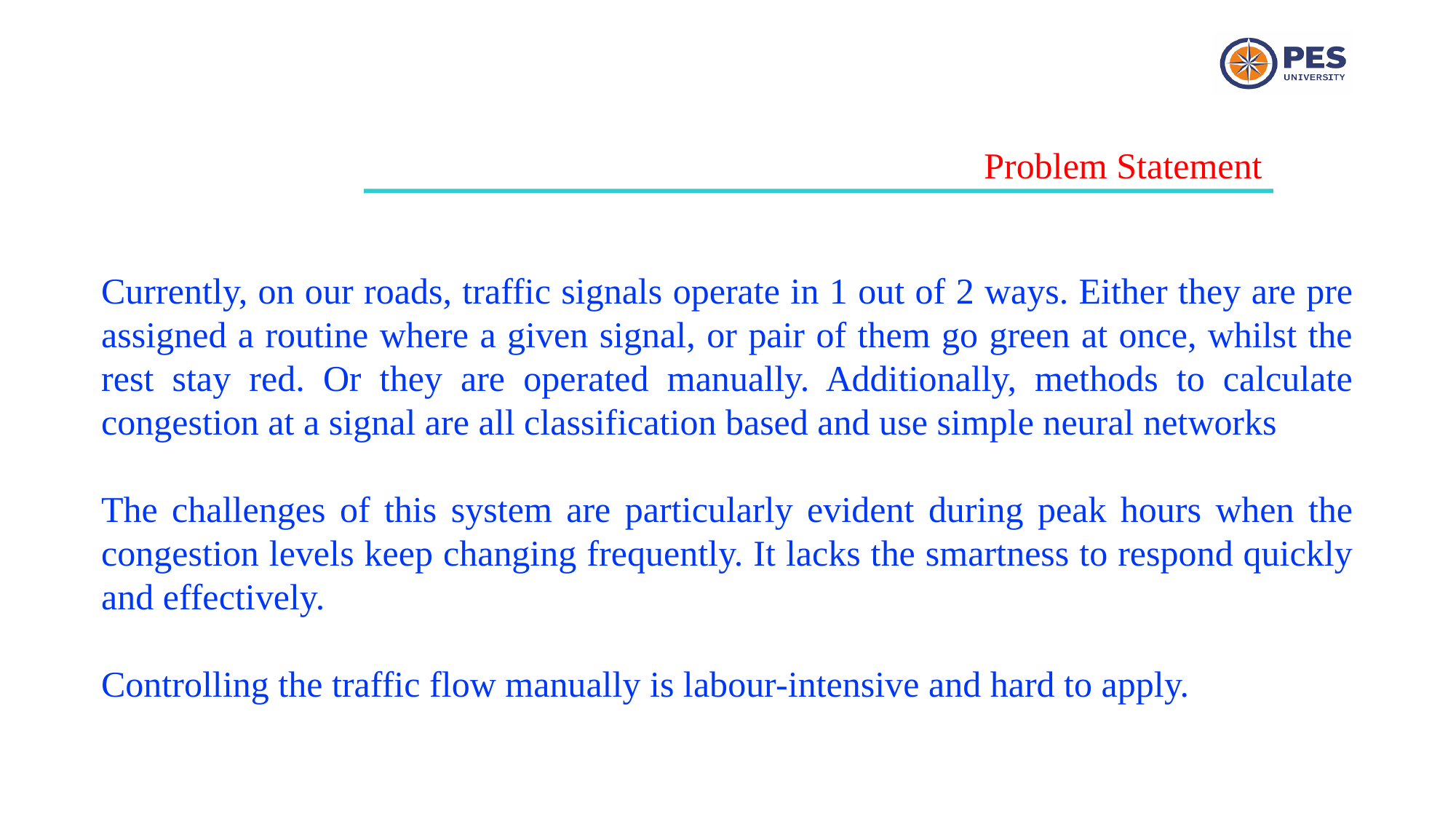

Problem Statement

Currently, on our roads, traffic signals operate in 1 out of 2 ways. Either they are pre assigned a routine where a given signal, or pair of them go green at once, whilst the rest stay red. Or they are operated manually. Additionally, methods to calculate congestion at a signal are all classification based and use simple neural networks

The challenges of this system are particularly evident during peak hours when the congestion levels keep changing frequently. It lacks the smartness to respond quickly and effectively.

Controlling the traffic flow manually is labour-intensive and hard to apply.